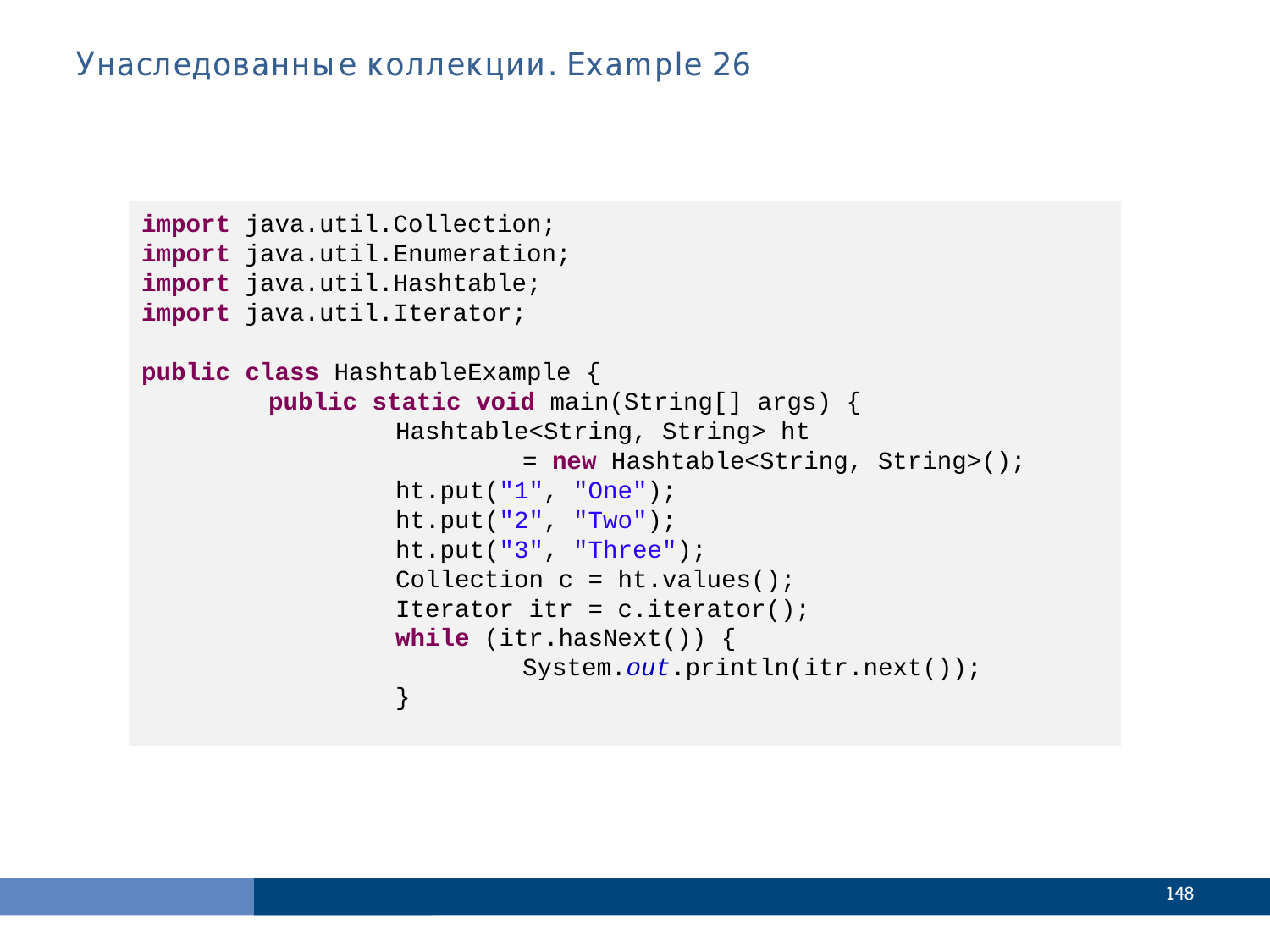

Унаследованные коллекции. Example 26
import java.util.Collection;
import java.util.Enumeration;
import java.util.Hashtable;
import java.util.Iterator;

public class HashtableExample {
	public static void main(String[] args) {
		Hashtable<String, String> ht
 			= new Hashtable<String, String>();
		ht.put("1", "One");
		ht.put("2", "Two");
		ht.put("3", "Three");
		Collection c = ht.values();
		Iterator itr = c.iterator();
		while (itr.hasNext()) {
			System.out.println(itr.next());
		}

148